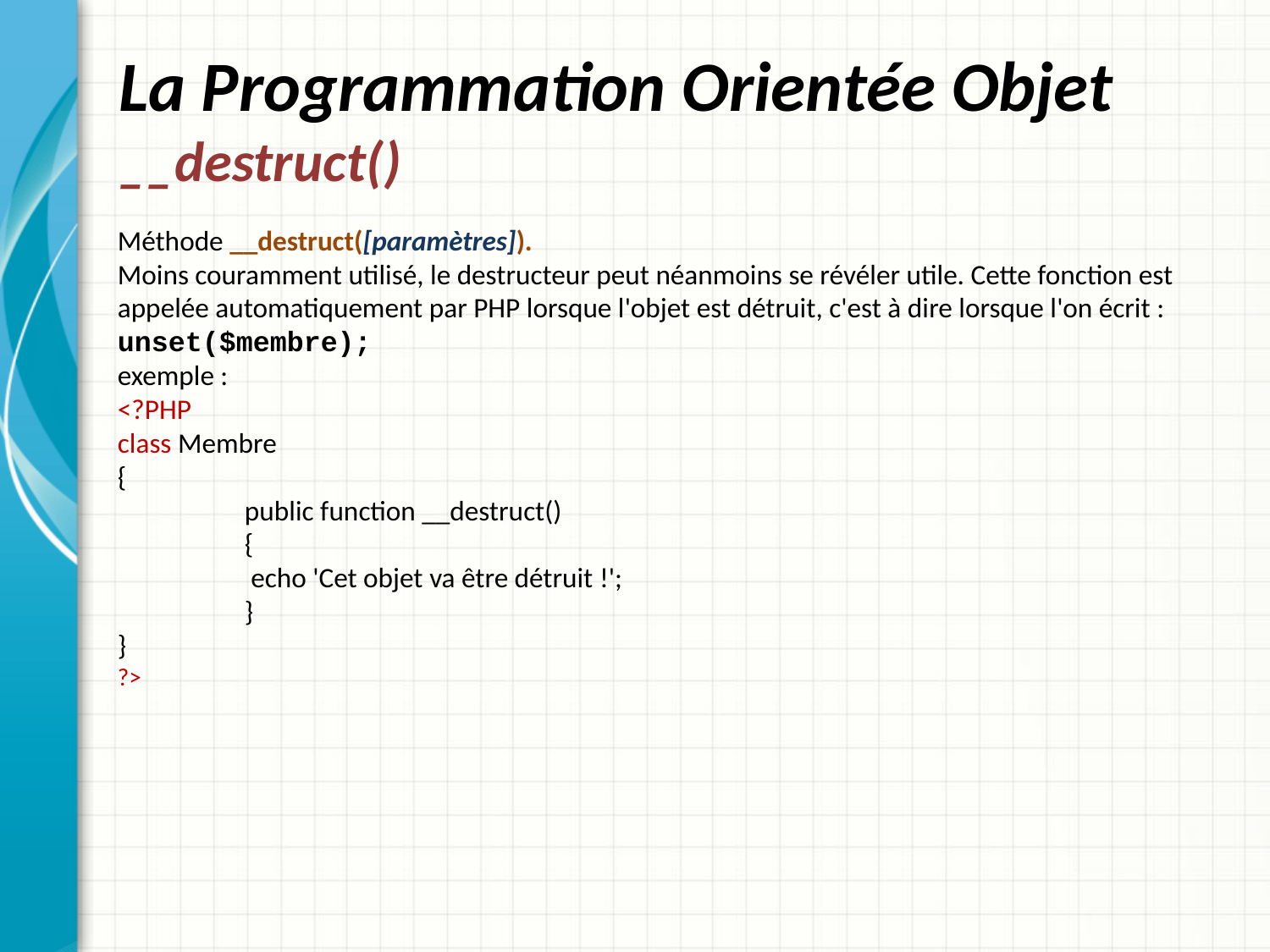

# La Programmation Orientée Objet __destruct()
Méthode __destruct([paramètres]).
Moins couramment utilisé, le destructeur peut néanmoins se révéler utile. Cette fonction est appelée automatiquement par PHP lorsque l'objet est détruit, c'est à dire lorsque l'on écrit :
unset($membre);
exemple :
<?PHP
class Membre
{
	public function __destruct()
	{
   	 echo 'Cet objet va être détruit !';
	}
}
?>